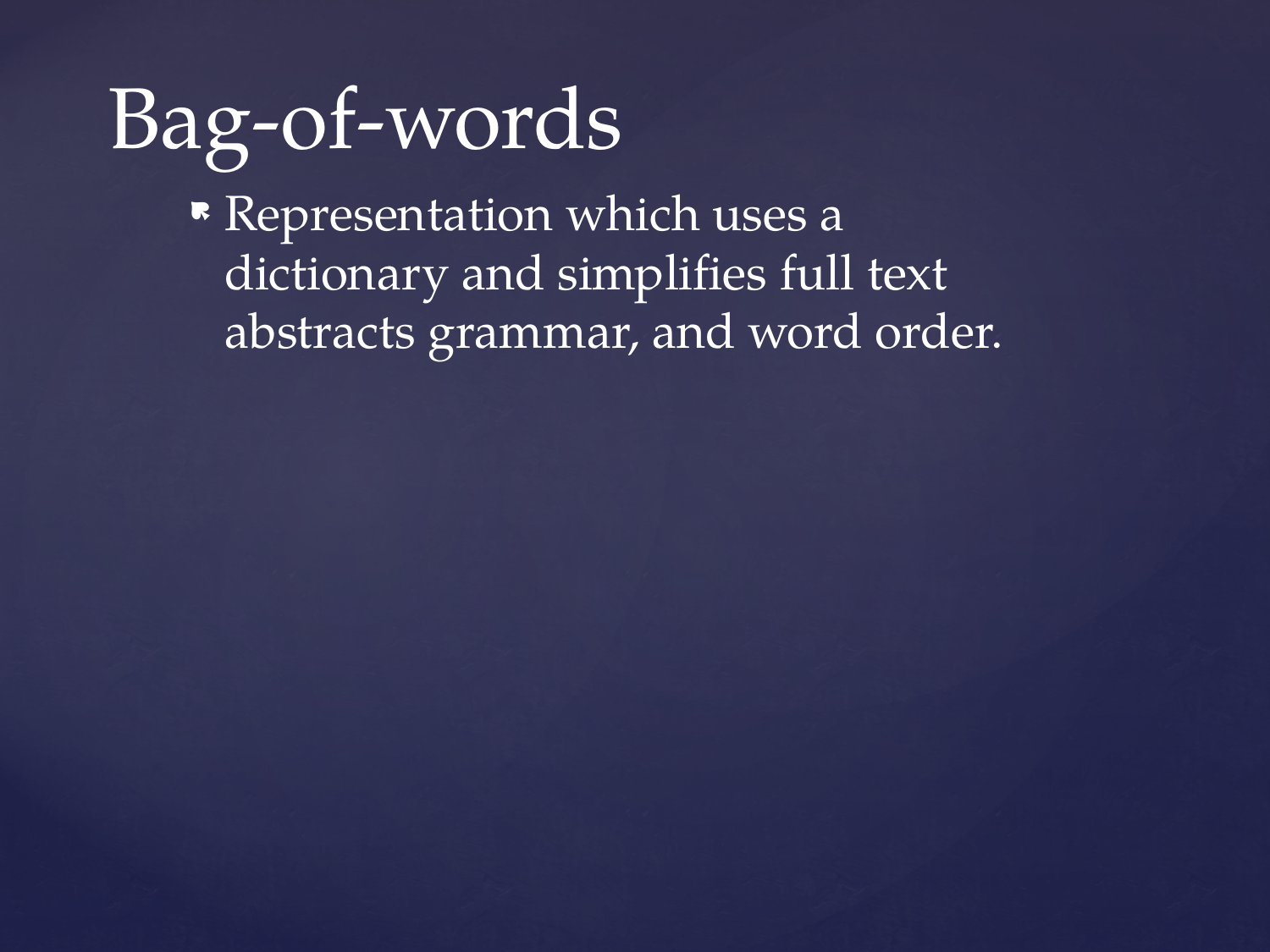

# Bag-of-words
Representation which uses a dictionary and simplifies full text abstracts grammar, and word order.